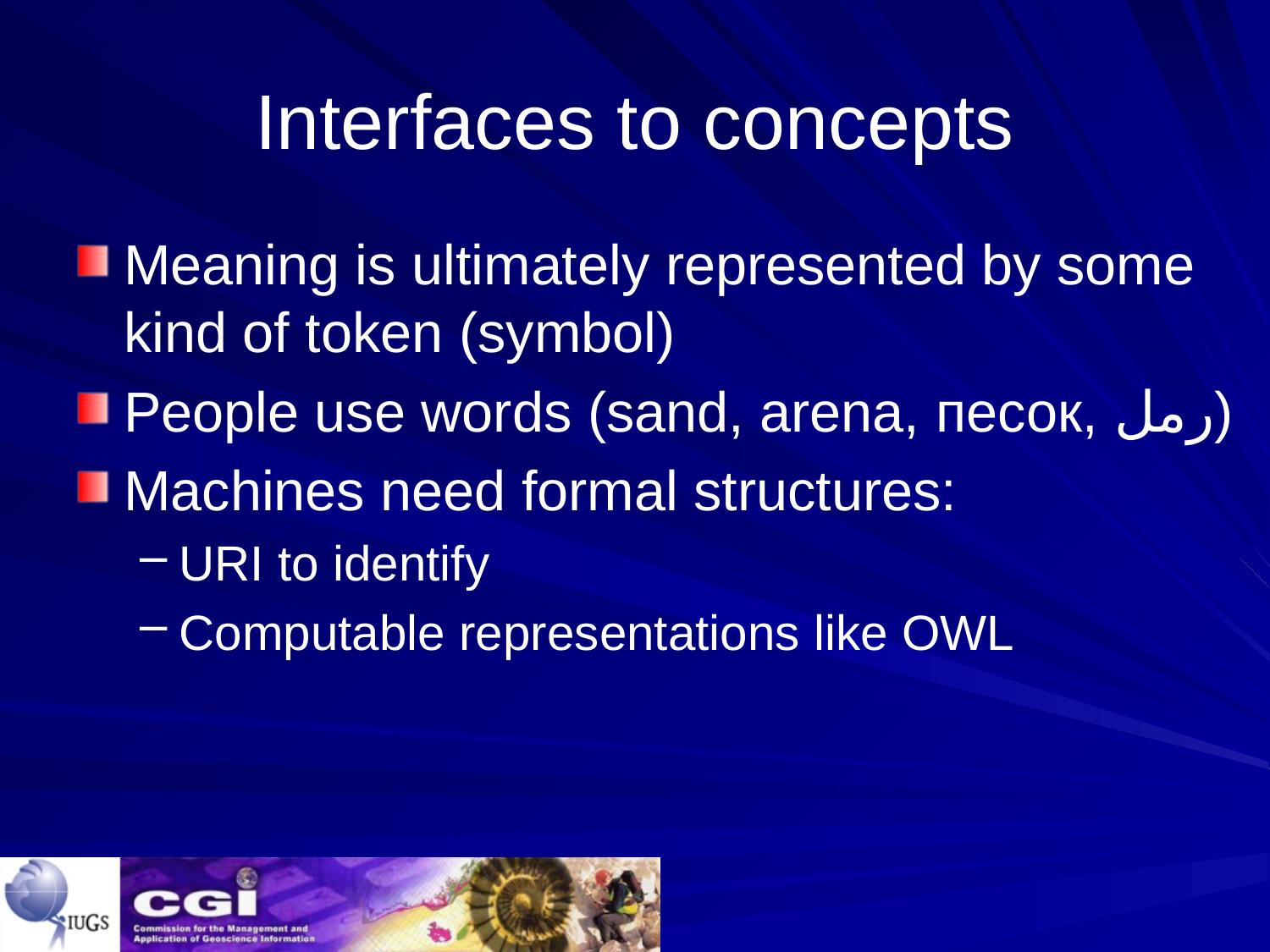

# Interfaces to concepts
Meaning is ultimately represented by some kind of token (symbol)
People use words (sand, arena, песок, رمل)
Machines need formal structures:
URI to identify
Computable representations like OWL